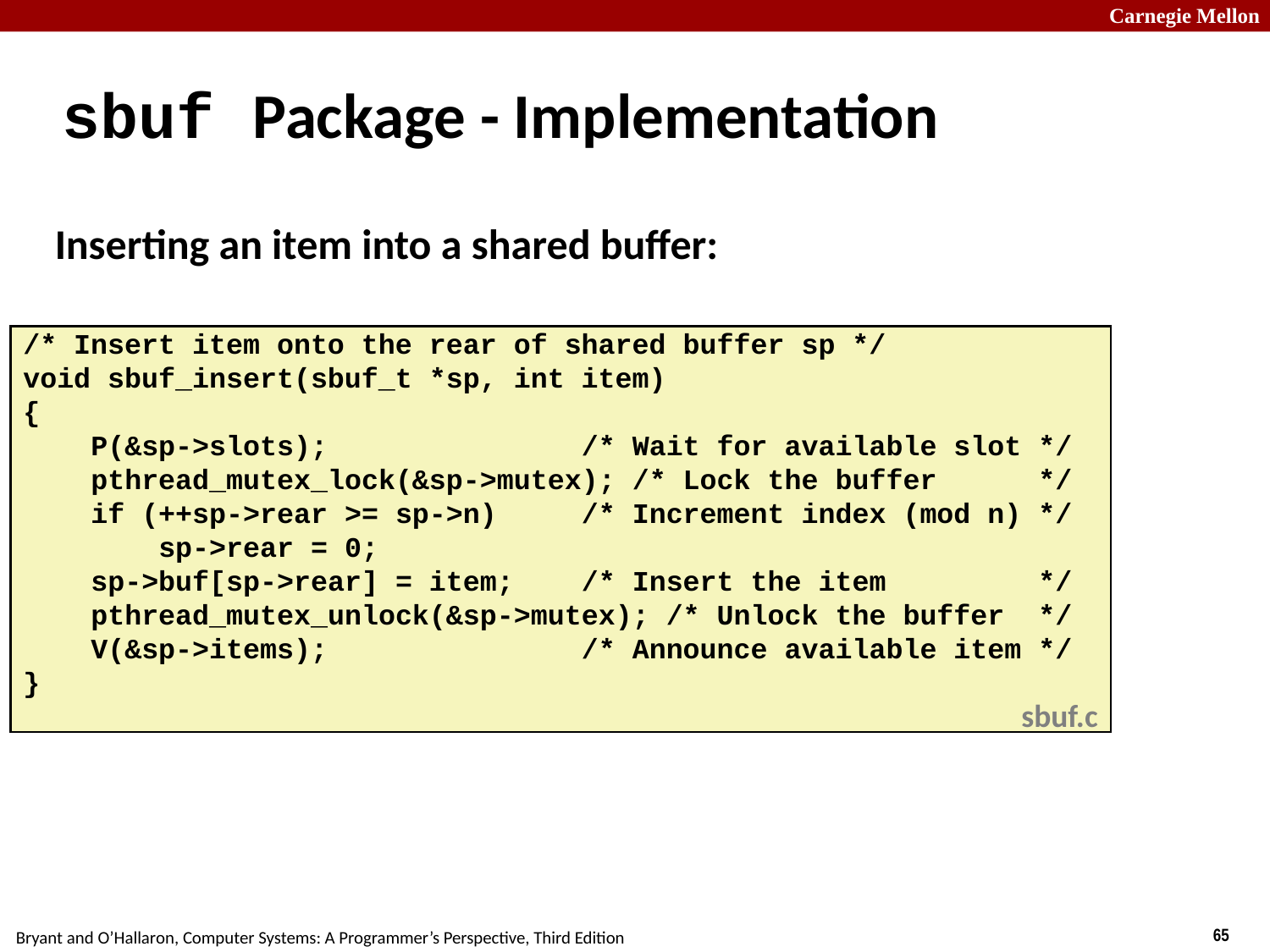

# sbuf Package - Implementation
Inserting an item into a shared buffer:
/* Insert item onto the rear of shared buffer sp */
void sbuf_insert(sbuf_t *sp, int item)
{
    P(&sp->slots);               /* Wait for available slot */
    pthread_mutex_lock(&sp->mutex); /* Lock the buffer      */
    if (++sp->rear >= sp->n)     /* Increment index (mod n) */
        sp->rear = 0;
    sp->buf[sp->rear] = item;    /* Insert the item         */
    pthread_mutex_unlock(&sp->mutex); /* Unlock the buffer  */
    V(&sp->items);               /* Announce available item */
}

sbuf.c